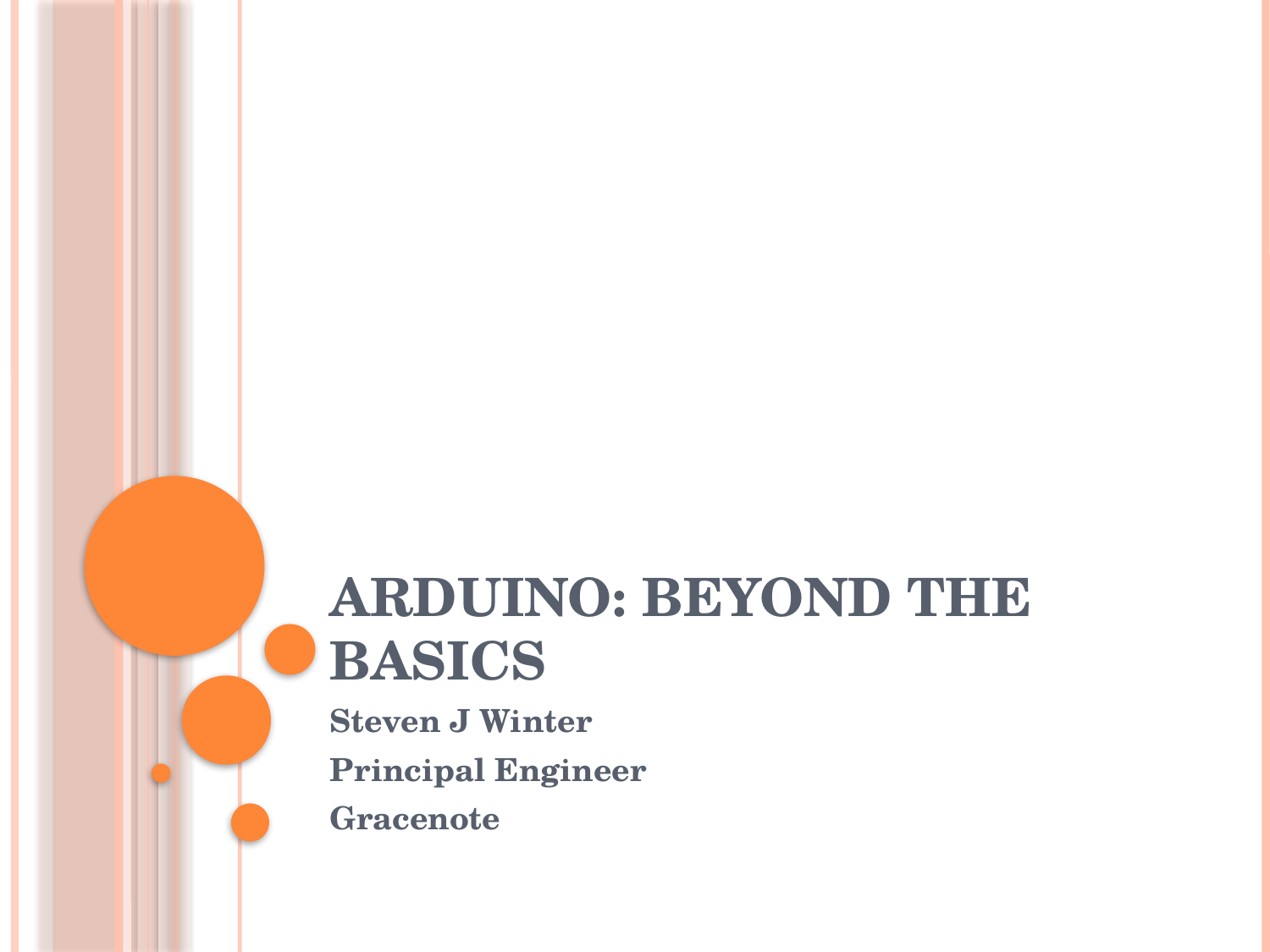

# Arduino: Beyond the Basics
Steven J Winter
Principal Engineer
Gracenote